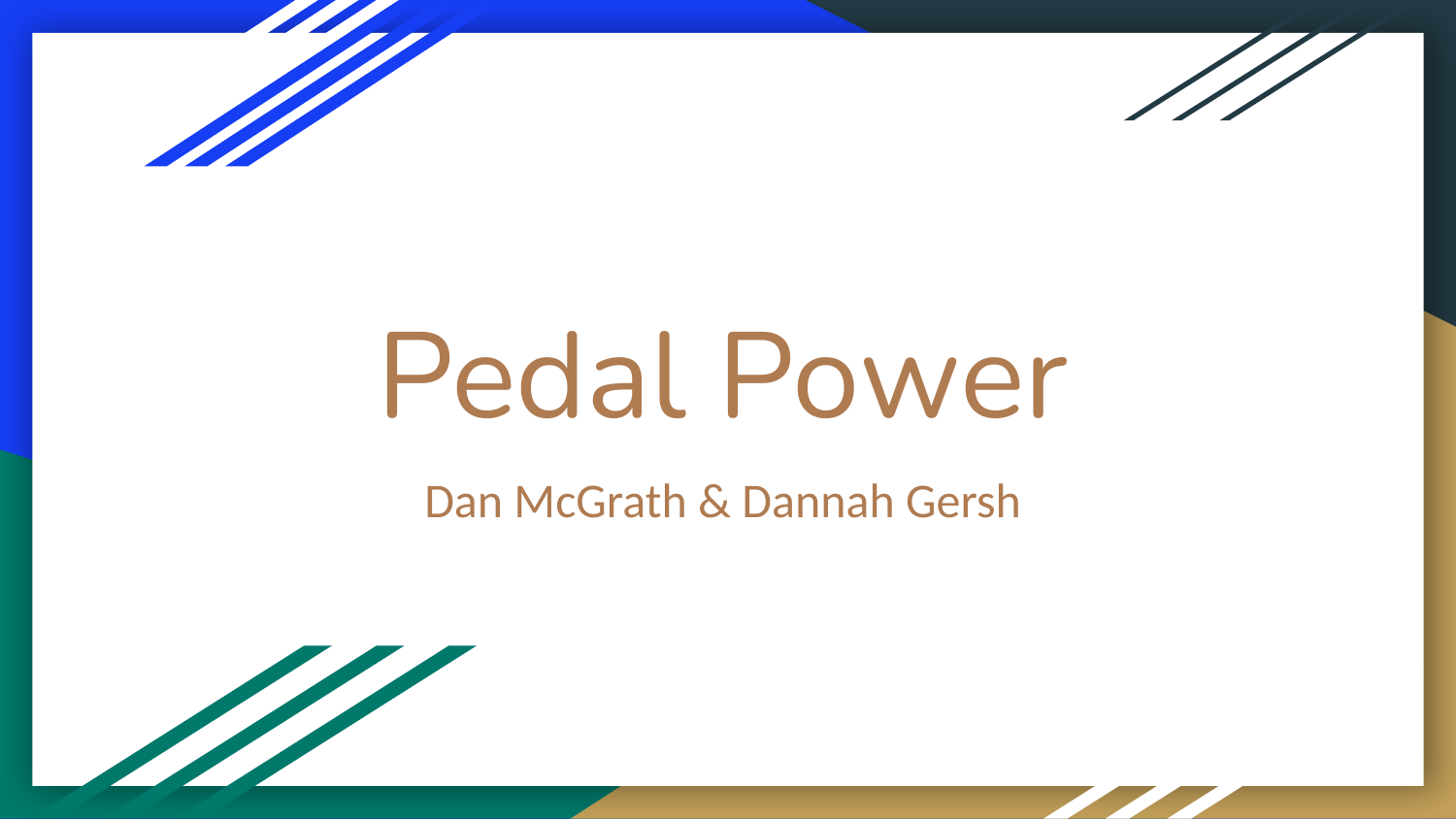

# Pedal Power
Dan McGrath & Dannah Gersh